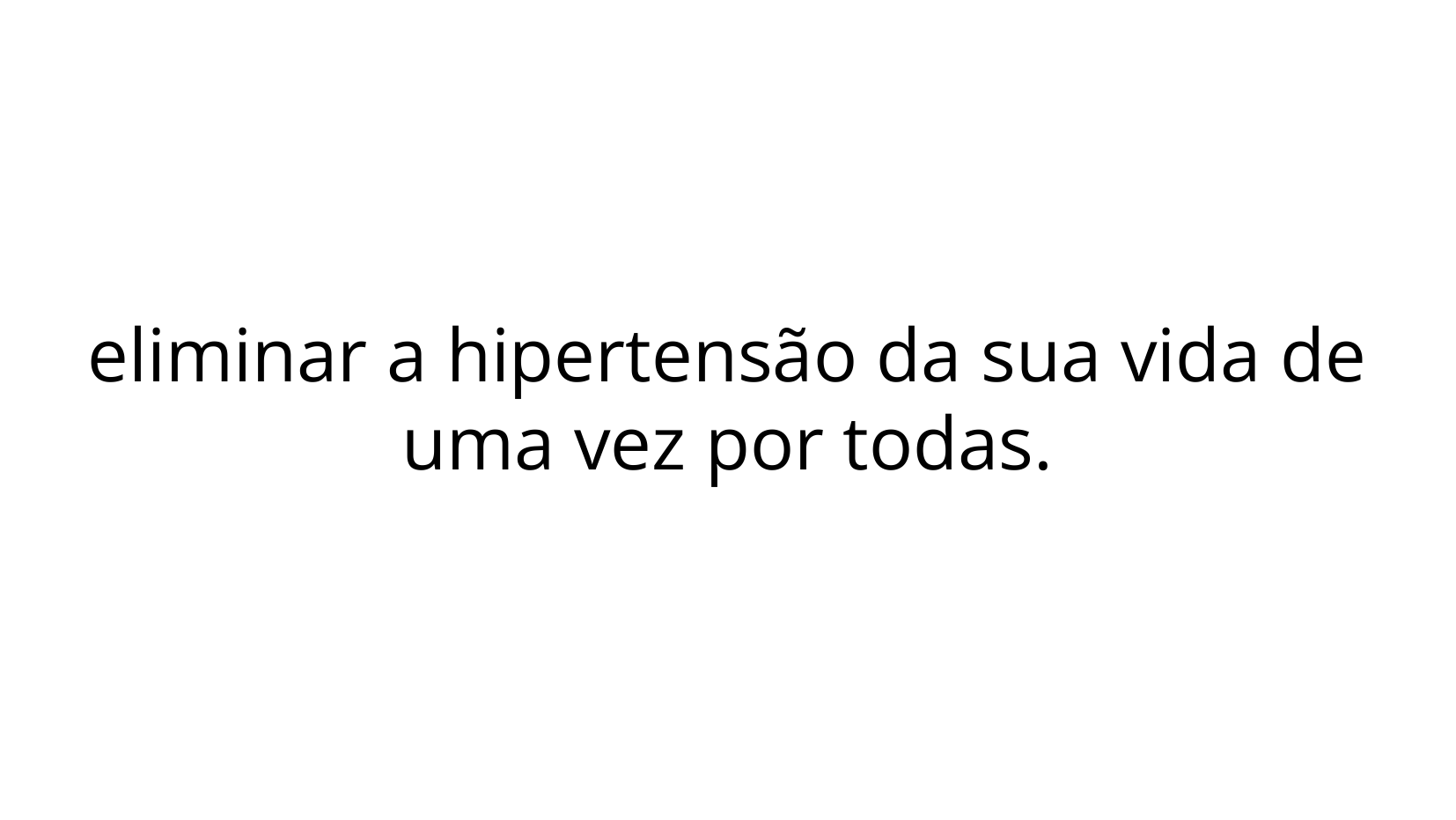

eliminar a hipertensão da sua vida de uma vez por todas.